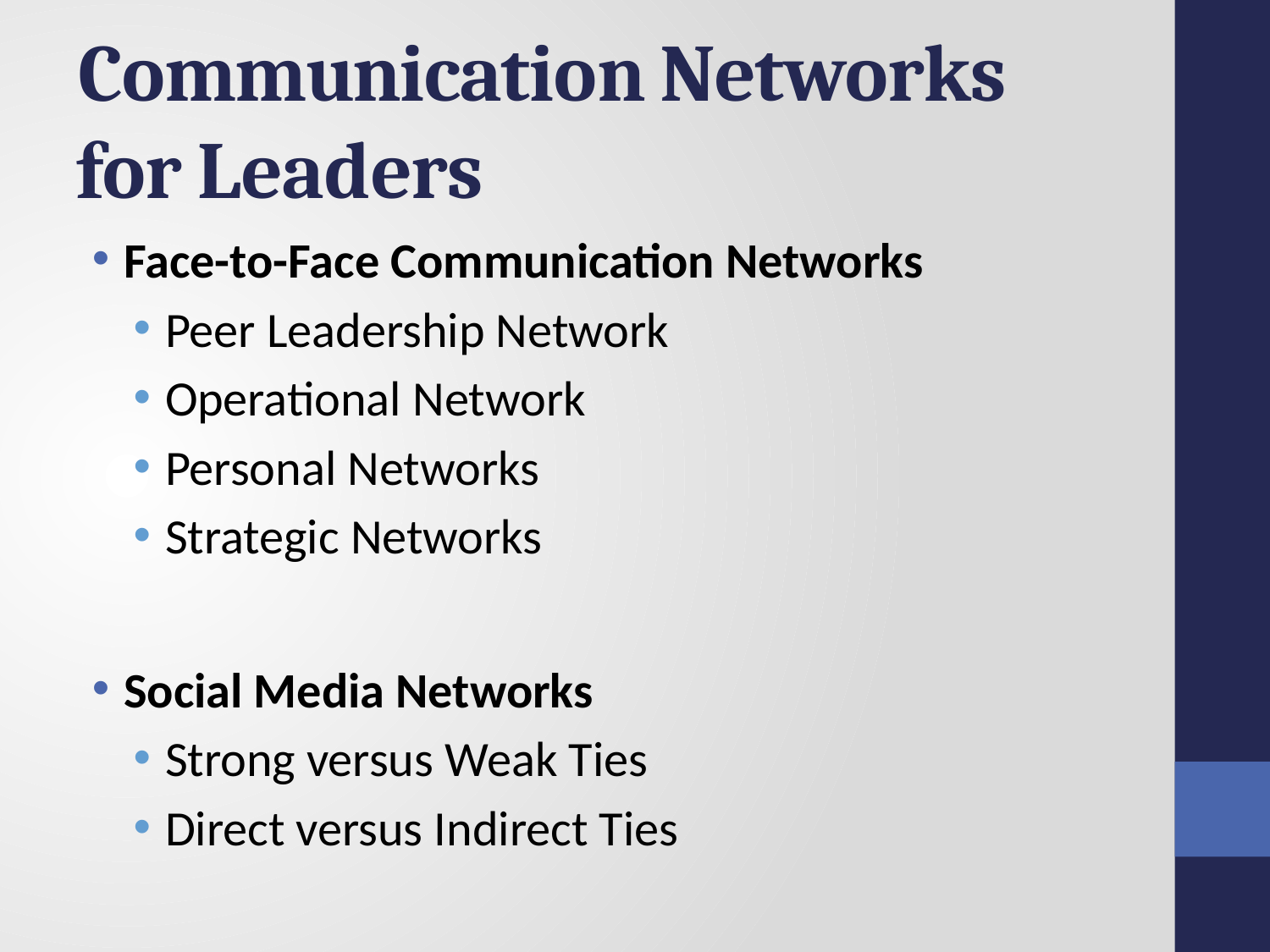

# Communication Networks for Leaders
Face-to-Face Communication Networks
Peer Leadership Network
Operational Network
Personal Networks
Strategic Networks

Social Media Networks
Strong versus Weak Ties
Direct versus Indirect Ties